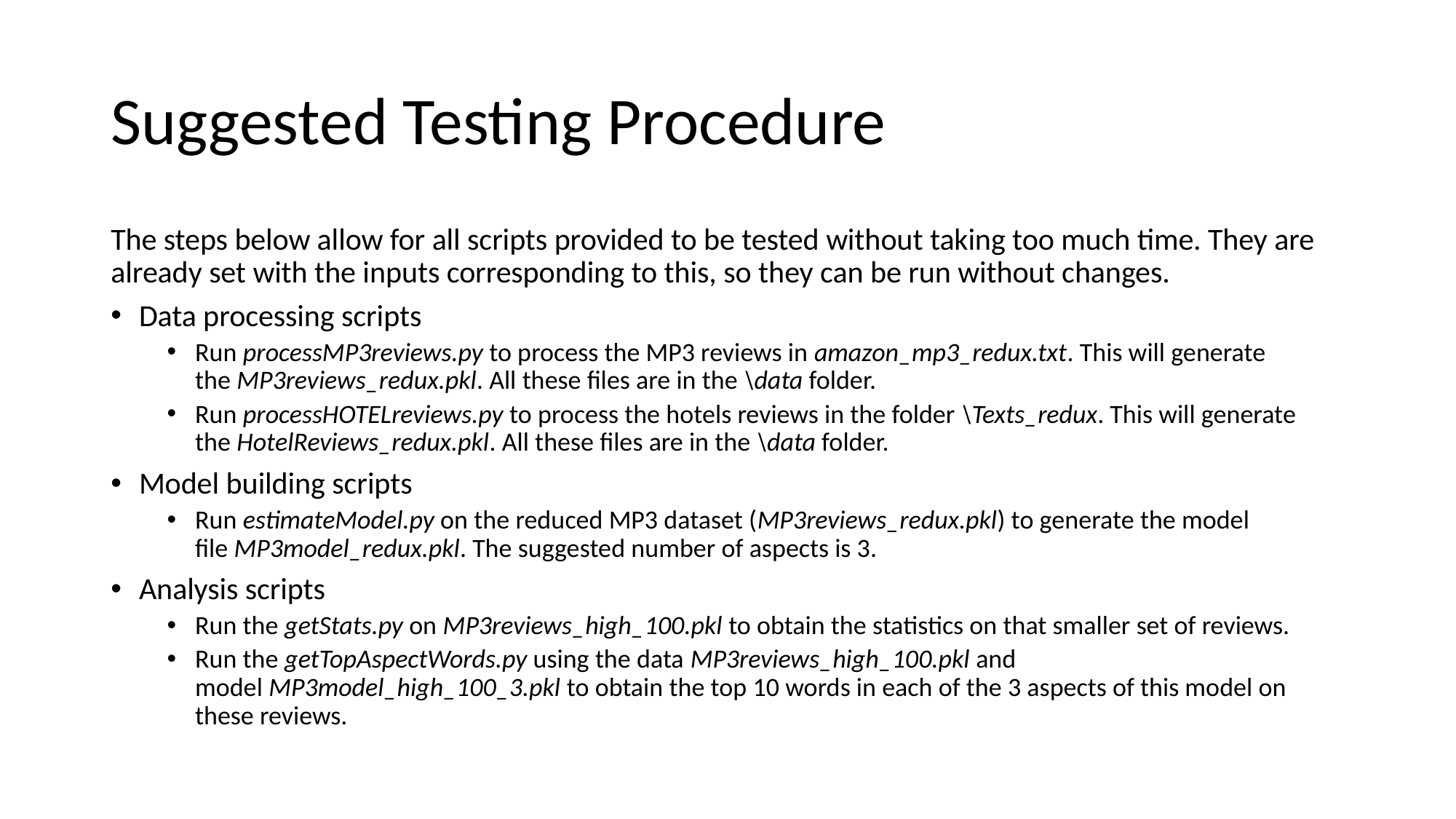

# Suggested Testing Procedure
The steps below allow for all scripts provided to be tested without taking too much time. They are already set with the inputs corresponding to this, so they can be run without changes.
Data processing scripts
Run processMP3reviews.py to process the MP3 reviews in amazon_mp3_redux.txt. This will generate the MP3reviews_redux.pkl. All these files are in the \data folder.
Run processHOTELreviews.py to process the hotels reviews in the folder \Texts_redux. This will generate the HotelReviews_redux.pkl. All these files are in the \data folder.
Model building scripts
Run estimateModel.py on the reduced MP3 dataset (MP3reviews_redux.pkl) to generate the model file MP3model_redux.pkl. The suggested number of aspects is 3.
Analysis scripts
Run the getStats.py on MP3reviews_high_100.pkl to obtain the statistics on that smaller set of reviews.
Run the getTopAspectWords.py using the data MP3reviews_high_100.pkl and model MP3model_high_100_3.pkl to obtain the top 10 words in each of the 3 aspects of this model on these reviews.